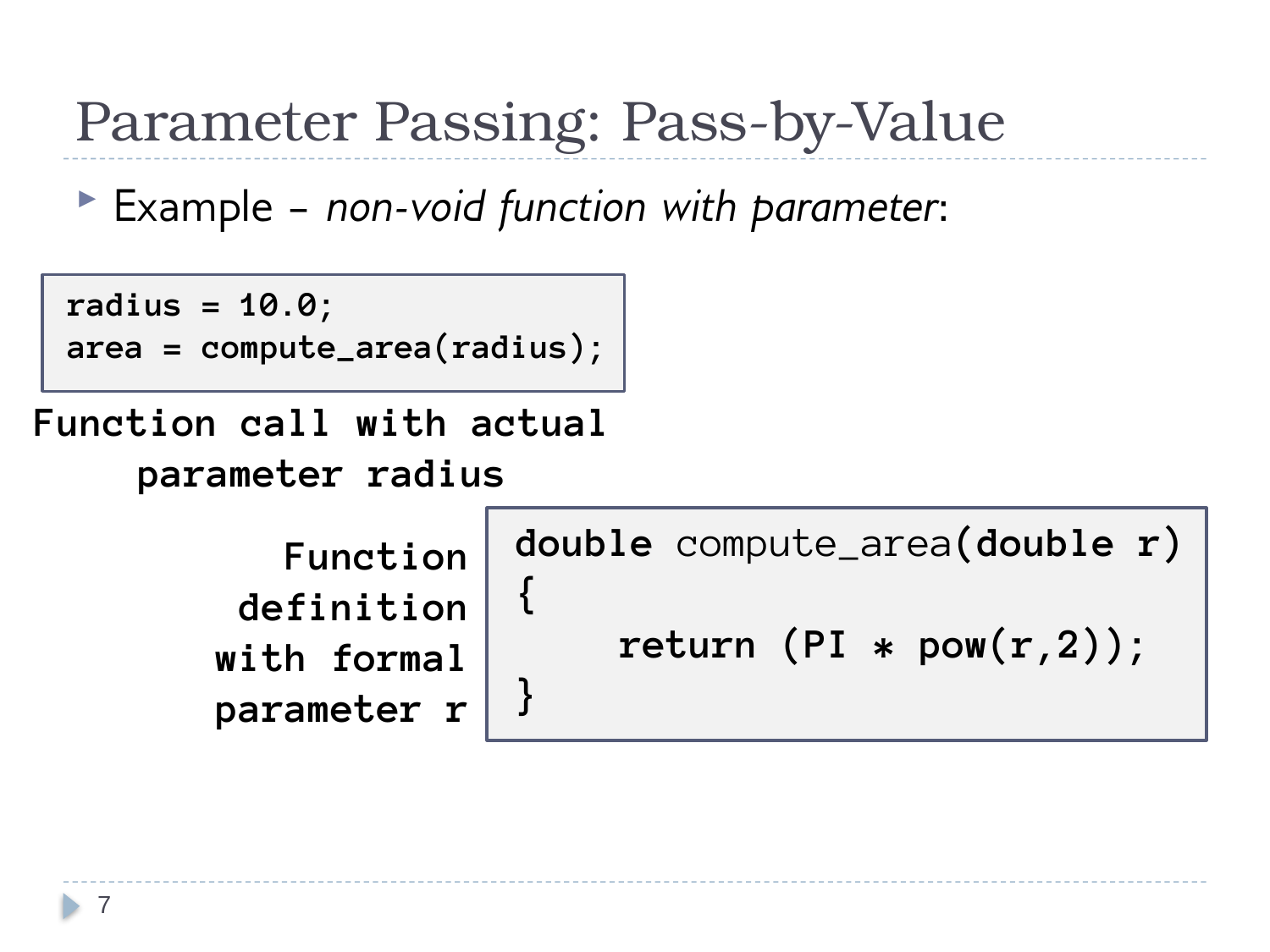

# Parameter Passing: Pass-by-Value
Example – non-void function with parameter:

 radius = 10.0;
 area = compute_area(radius);
Function call with actual parameter radius
Function definition with formal parameter r
 double compute_area(double r)
 {
 	return (PI * pow(r,2));
 }

7